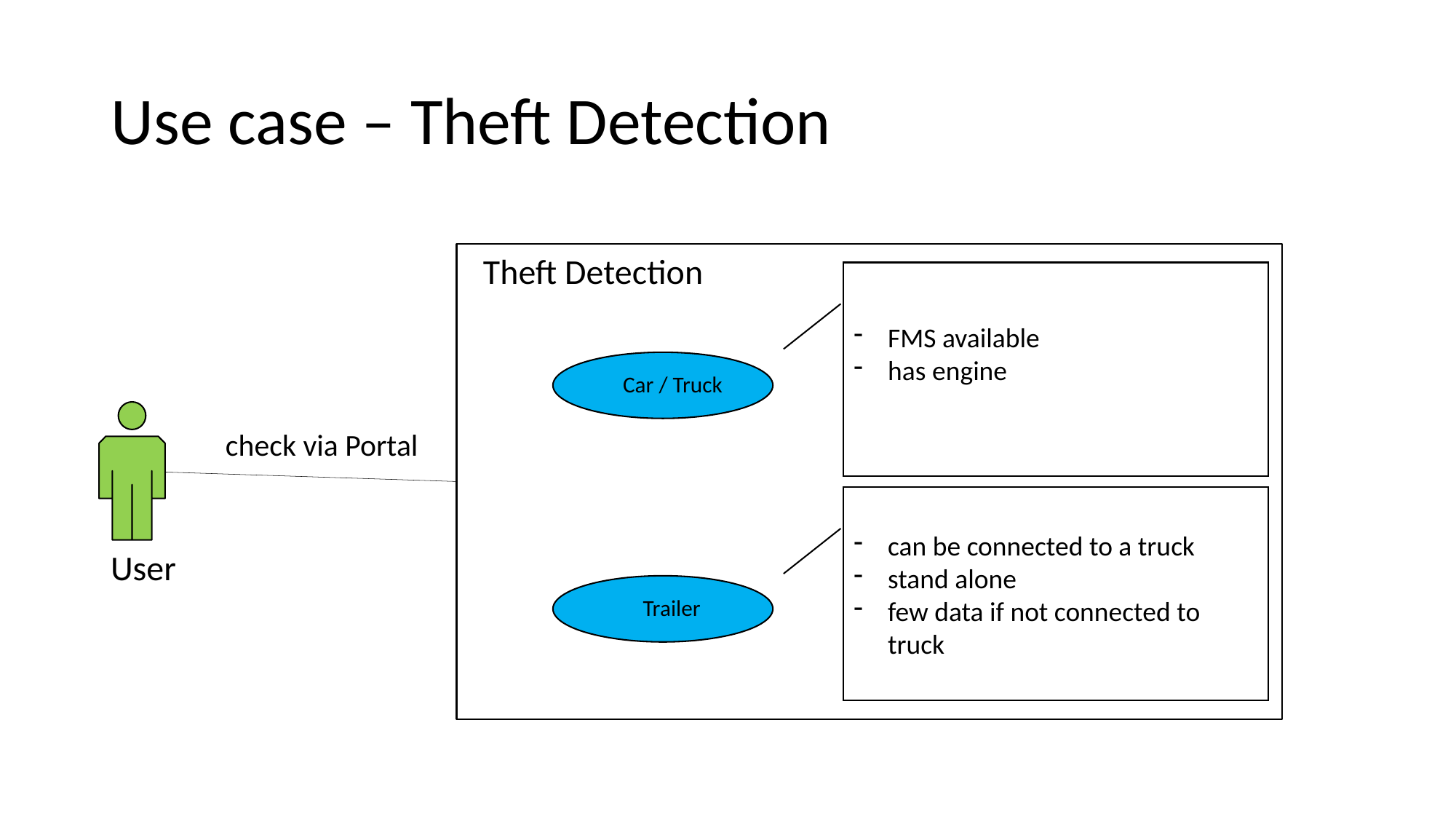

# Use case – Theft Detection

Theft Detection

Car / Truck

check via Portal

User

Trailer
FMS available
has engine

can be connected to a truck
stand alone
few data if not connected to truck